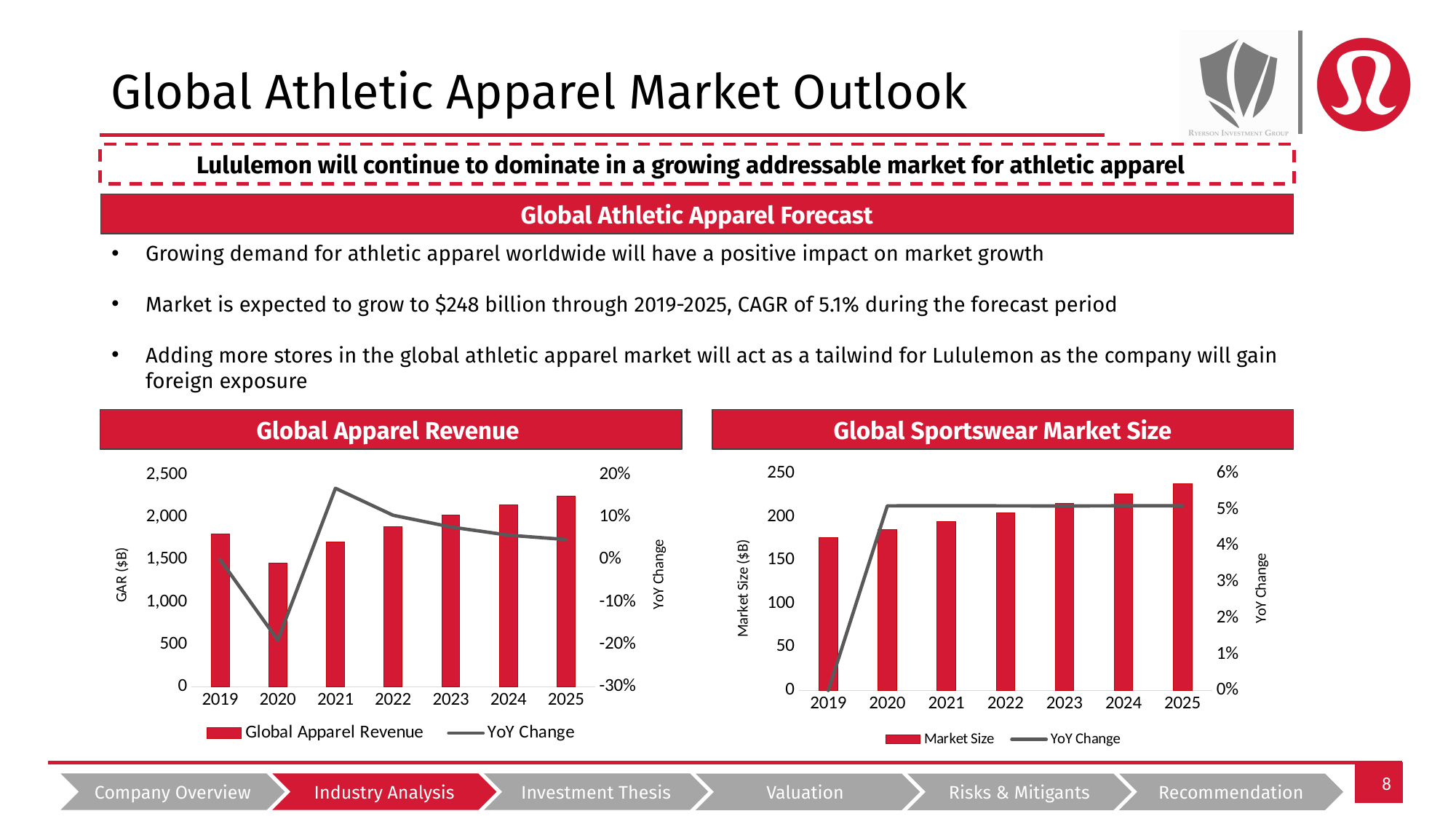

# Global Athletic Apparel Market Outlook
Lululemon will continue to dominate in a growing addressable market for athletic apparel
Global Athletic Apparel Forecast
Growing demand for athletic apparel worldwide will have a positive impact on market growth

Market is expected to grow to $248 billion through 2019-2025, CAGR of 5.1% during the forecast period

Adding more stores in the global athletic apparel market will act as a tailwind for Lululemon as the company will gain foreign exposure
Global Apparel Revenue
Global Sportswear Market Size

### Chart

| Category |  |  |
|---|---|---|
| 2019 | 176.25 | 0.0 |
| 2020 | 185.24 | 0.05100709219858161 |
| 2021 | 194.69 | 0.05101489958972138 |
| 2022 | 204.62 | 0.05100416046021884 |
| 2023 | 215.05 | 0.05097253445411009 |
| 2024 | 226.02 | 0.05101139269937223 |
| 2025 | 237.55 | 0.051013184673922664 |

### Chart

| Category |  |  |
|---|---|---|
| 2019 | 1802.59 | 0.0 |
| 2020 | 1460.06 | -0.1900210253024814 |
| 2021 | 1705.53 | 0.16812322781255568 |
| 2022 | 1883.79 | 0.10451882992383599 |
| 2023 | 2028.63 | 0.07688755116016124 |
| 2024 | 2145.38 | 0.05755115521312412 |
| 2025 | 2246.62 | 0.04718977523795308 |
Company Overview
Industry Analysis
Investment Thesis
Valuation
Risks & Mitigants
Recommendation